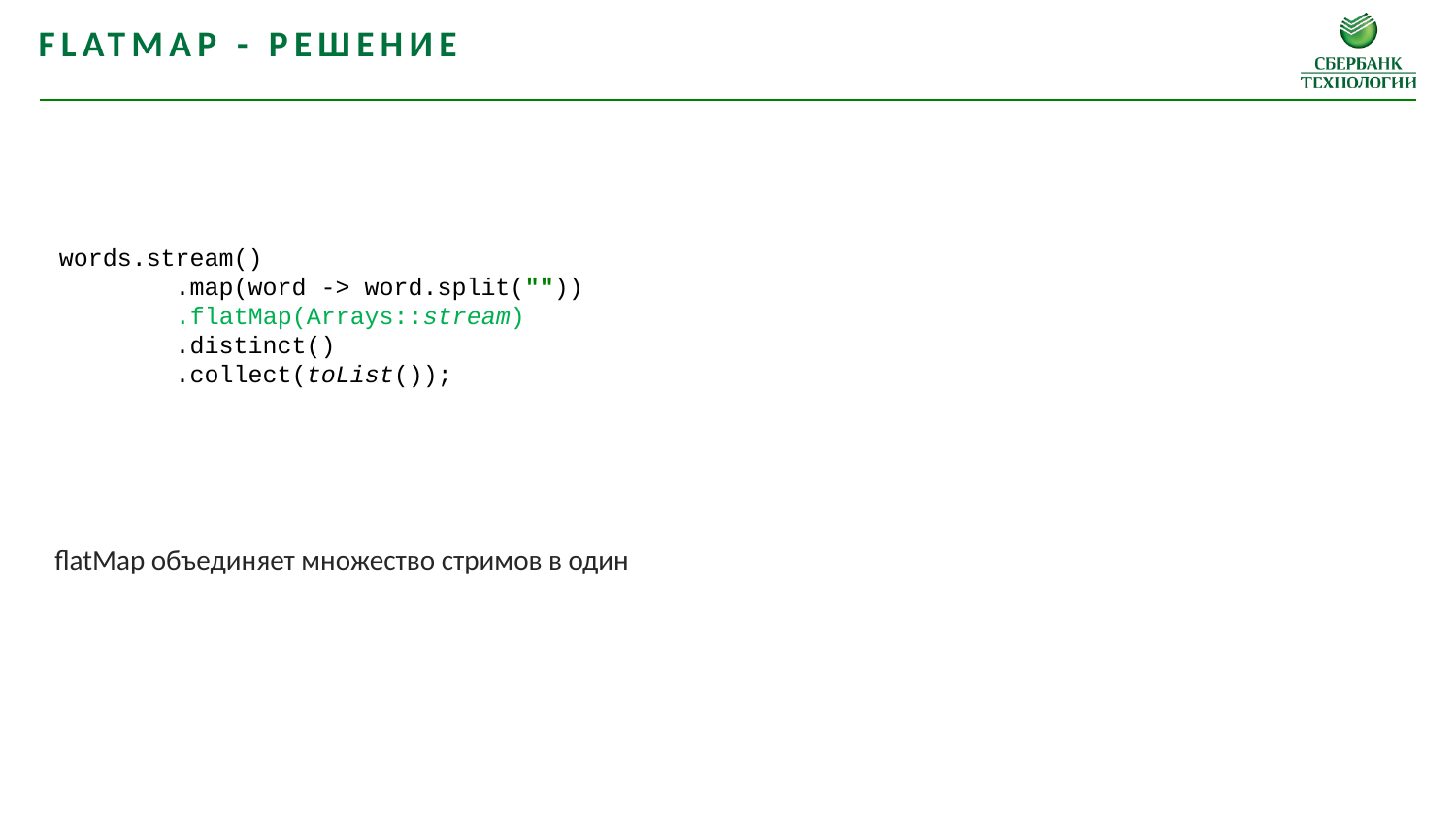

flatmap - решение

flatMap объединяет множество стримов в один
words.stream()
        .map(word -> word.split(""))
        .flatMap(Arrays::stream)
        .distinct()
        .collect(toList());